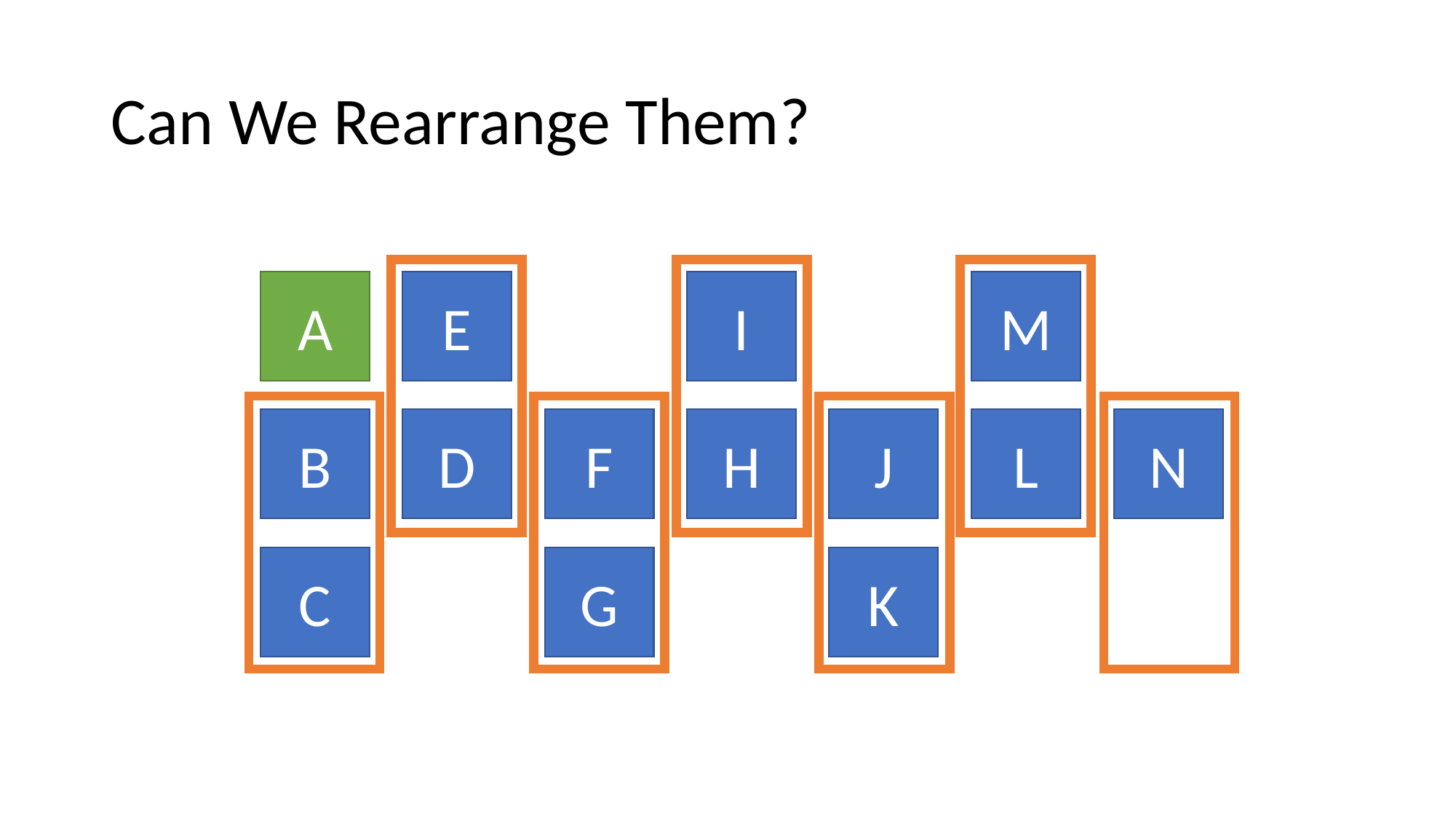

# Can We Rearrange Them?

A
E
I
M

B
D
F
H
J
L
N
C
G
K